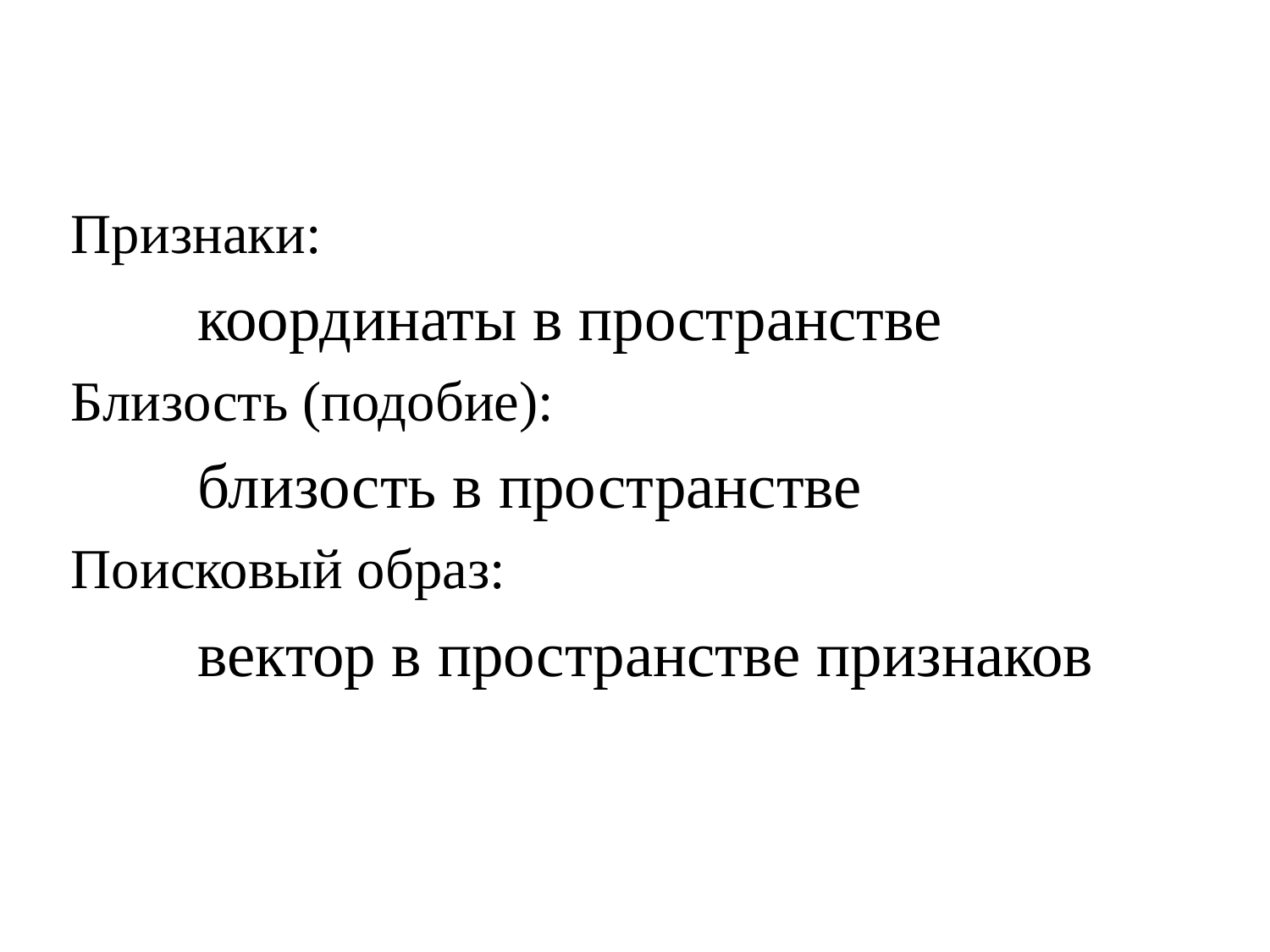

Векторная модель
Признаки:
координаты в пространстве
Близость (подобие):
близость в пространстве
Поисковый образ:
вектор в пространстве признаков